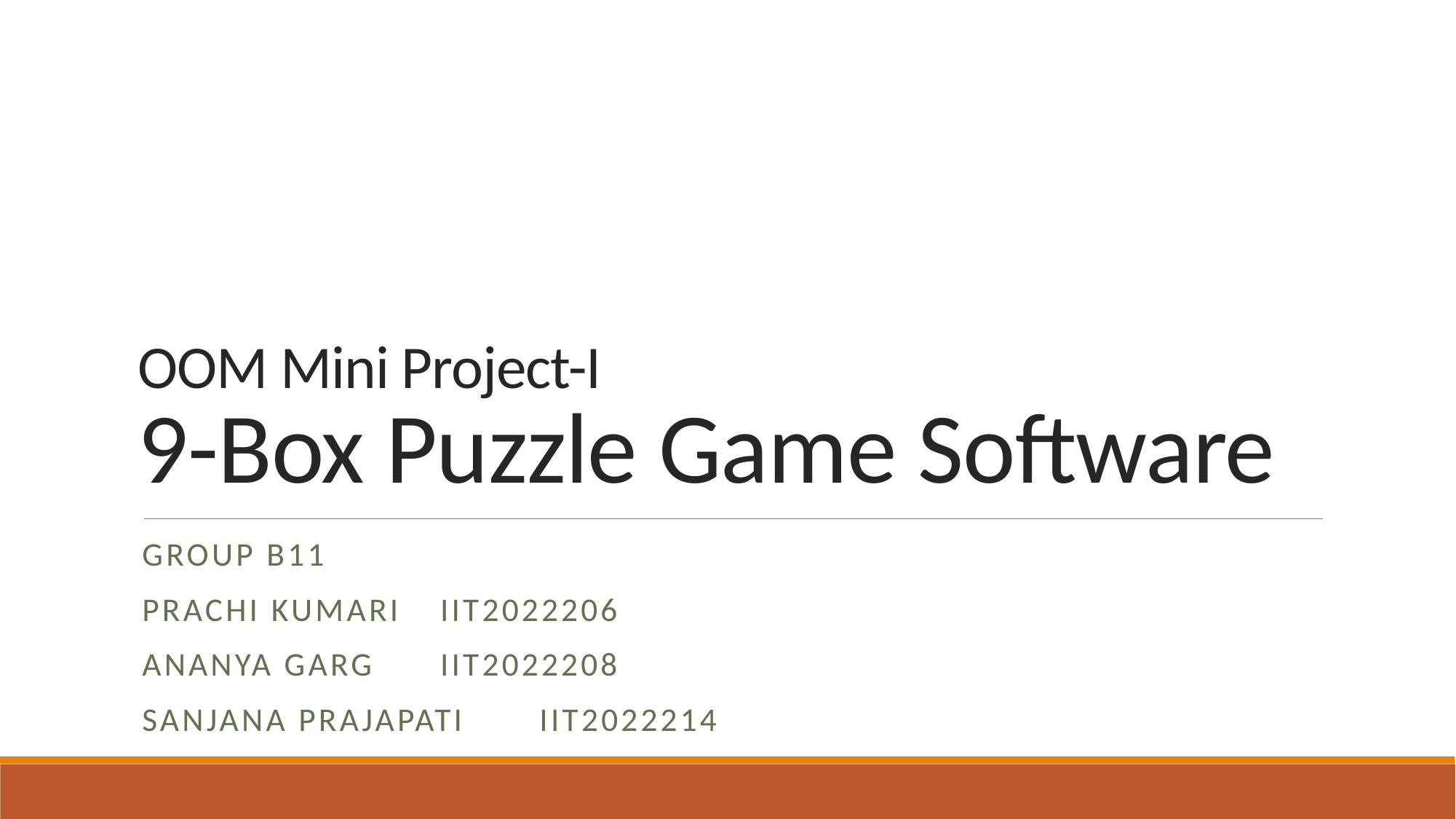

# OOM Mini Project-I 9-Box Puzzle Game Software
Group B11
Prachi Kumari		iit2022206
Ananya garg		iit2022208
Sanjana Prajapati		iit2022214